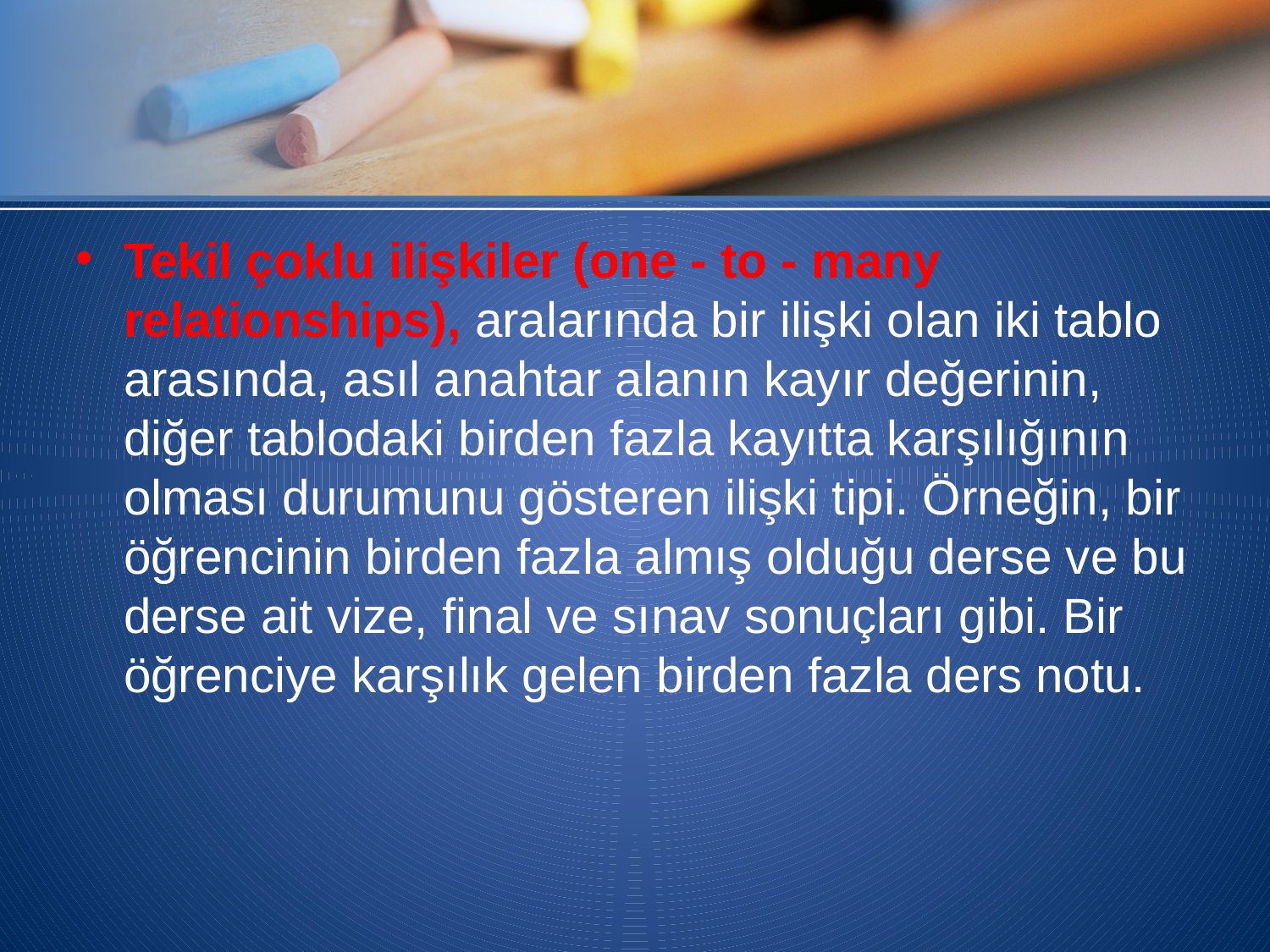

#
Tekil çoklu ilişkiler (one - to - many relationships), aralarında bir ilişki olan iki tablo arasında, asıl anahtar alanın kayır değerinin, diğer tablodaki birden fazla kayıtta karşılığının olması durumunu gösteren ilişki tipi. Örneğin, bir öğrencinin birden fazla almış olduğu derse ve bu derse ait vize, final ve sınav sonuçları gibi. Bir öğrenciye karşılık gelen birden fazla ders notu.